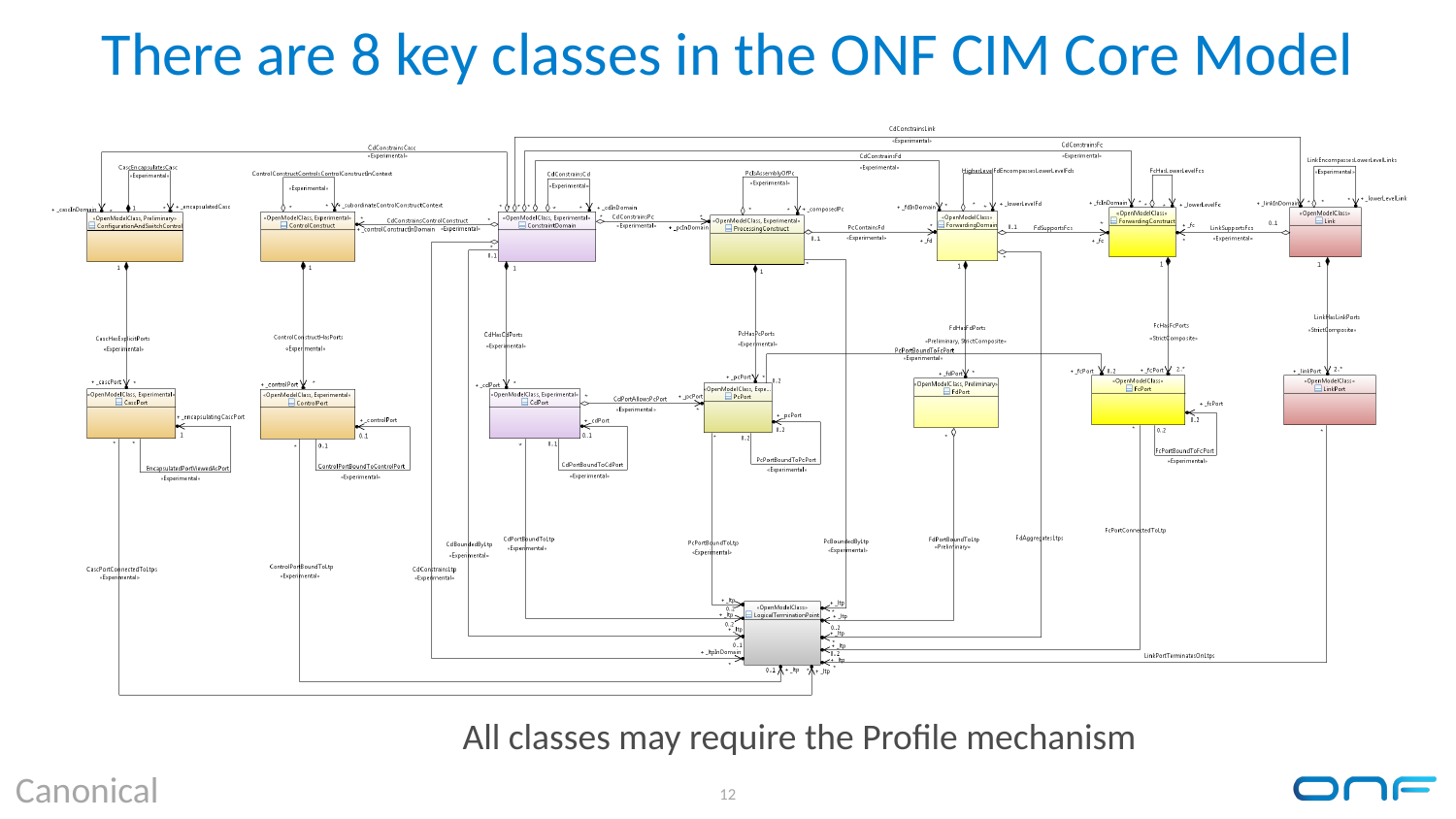

# There are 8 key classes in the ONF CIM Core Model

All classes may require the Profile mechanism
Canonical
12